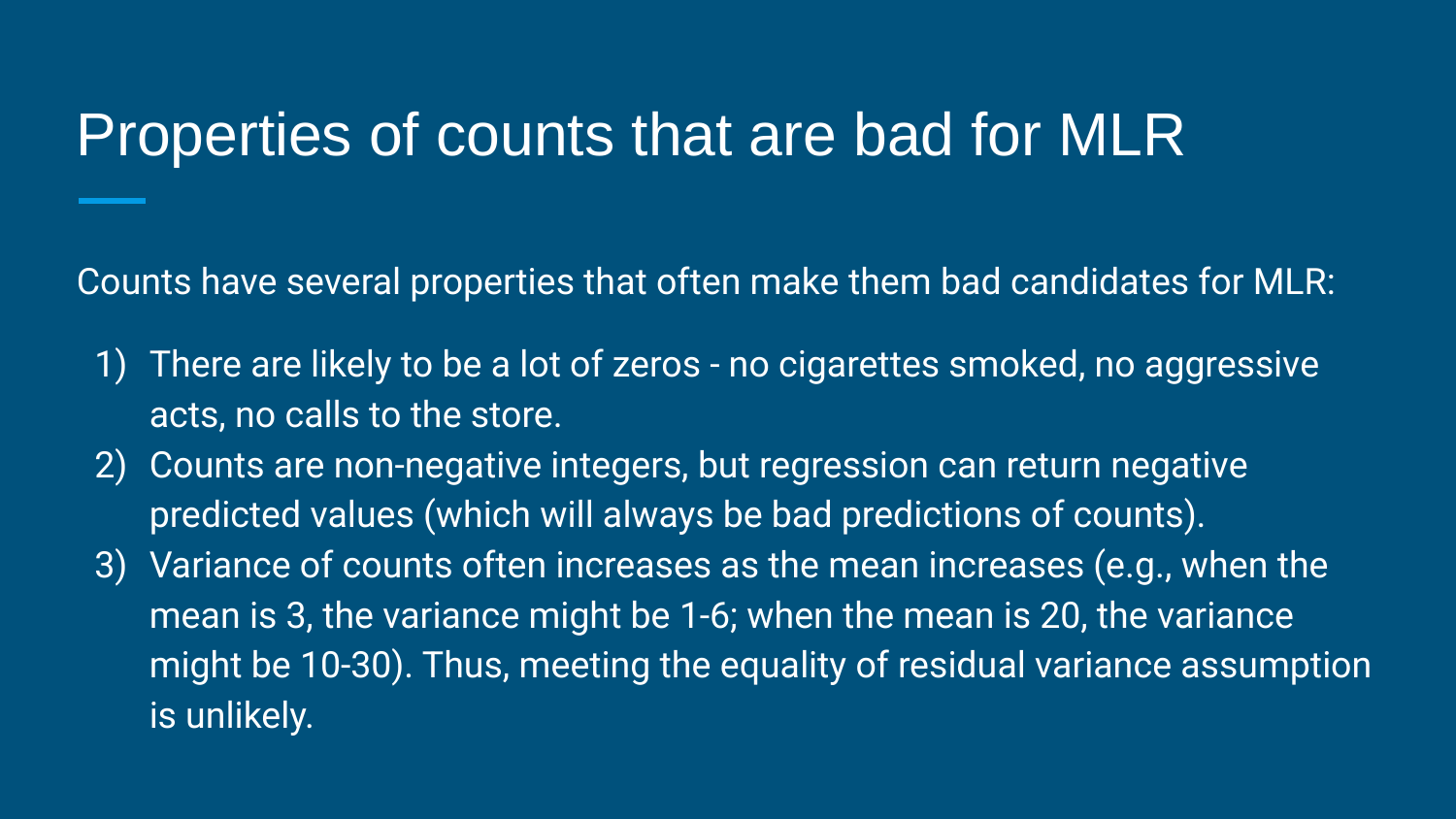

# Properties of counts that are bad for MLR
Counts have several properties that often make them bad candidates for MLR:
There are likely to be a lot of zeros - no cigarettes smoked, no aggressive acts, no calls to the store.
Counts are non-negative integers, but regression can return negative predicted values (which will always be bad predictions of counts).
Variance of counts often increases as the mean increases (e.g., when the mean is 3, the variance might be 1-6; when the mean is 20, the variance might be 10-30). Thus, meeting the equality of residual variance assumption is unlikely.